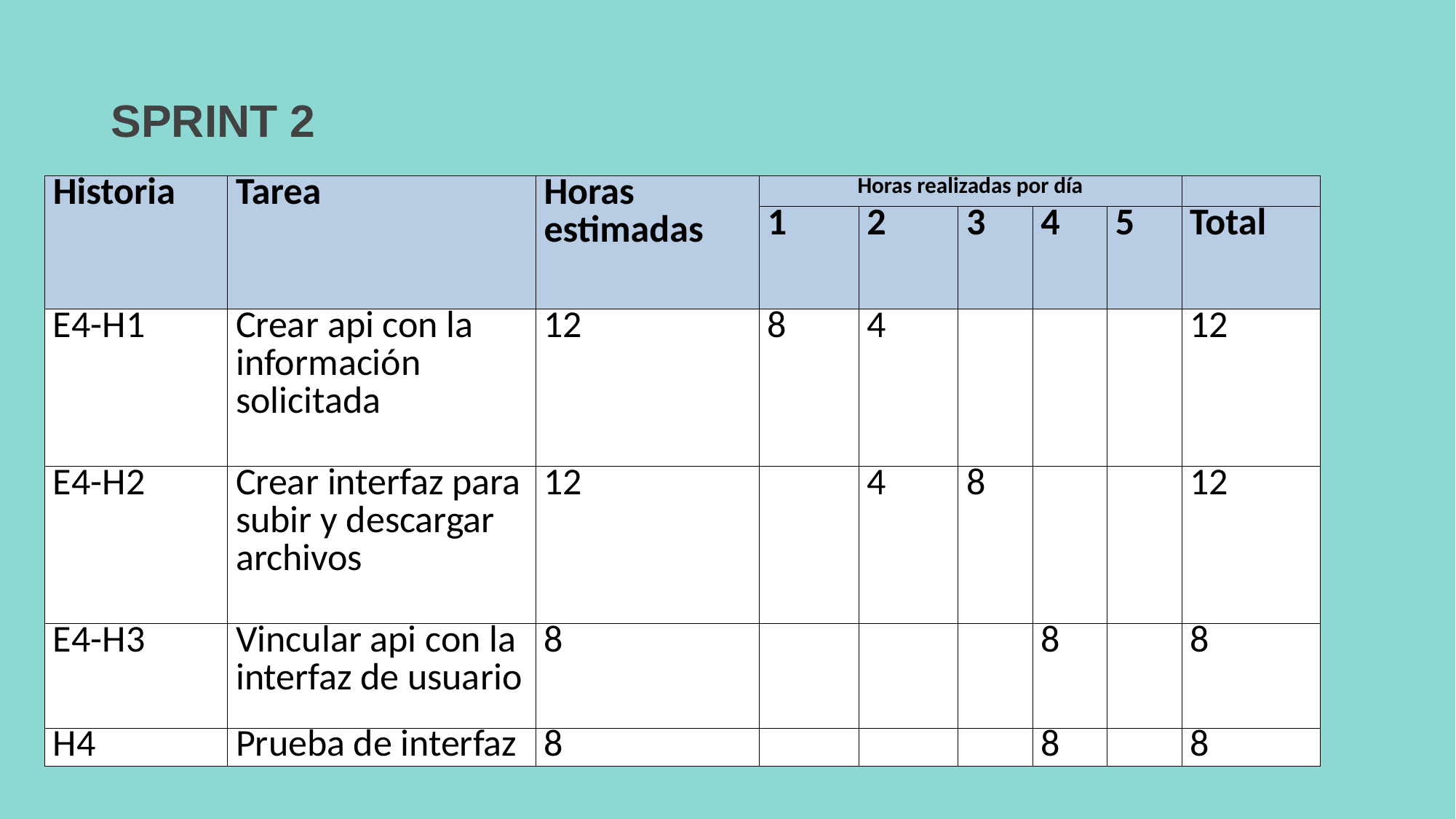

# SPRINT 2
| Historia | Tarea | Horas estimadas | Horas realizadas por día |  |  |  |  |  |
| --- | --- | --- | --- | --- | --- | --- | --- | --- |
|  |  |  | 1 | 2 | 3 | 4 | 5 | Total |
| E4-H1 | Crear api con la información solicitada | 12 | 8 | 4 |  |  |  | 12 |
| E4-H2 | Crear interfaz para subir y descargar archivos | 12 |  | 4 | 8 |  |  | 12 |
| E4-H3 | Vincular api con la interfaz de usuario | 8 |  |  |  | 8 |  | 8 |
| H4 | Prueba de interfaz | 8 |  |  |  | 8 |  | 8 |